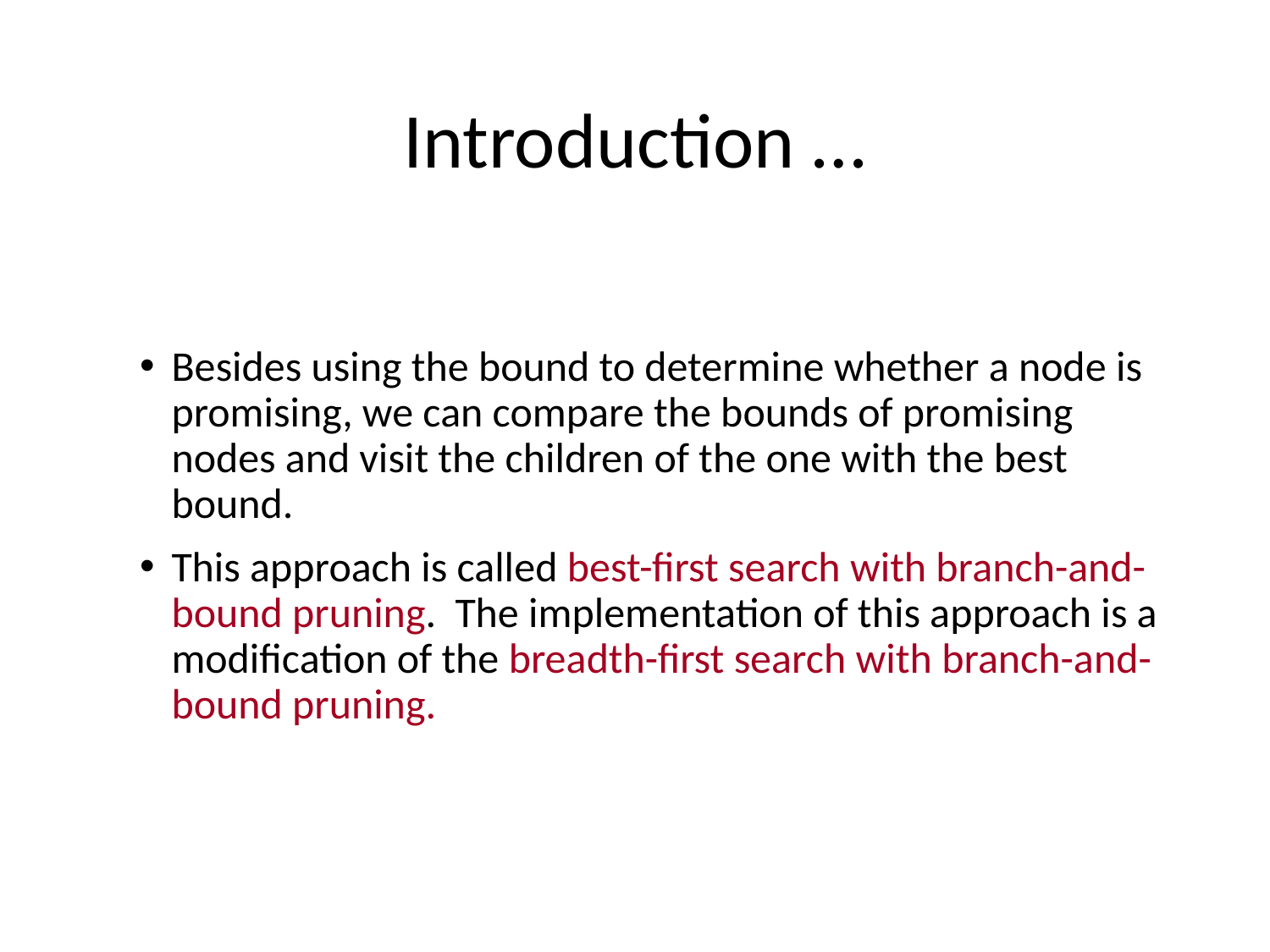

# Introduction …
Besides using the bound to determine whether a node is promising, we can compare the bounds of promising nodes and visit the children of the one with the best bound.
This approach is called best-first search with branch-and-bound pruning.  The implementation of this approach is a modification of the breadth-first search with branch-and-bound pruning.